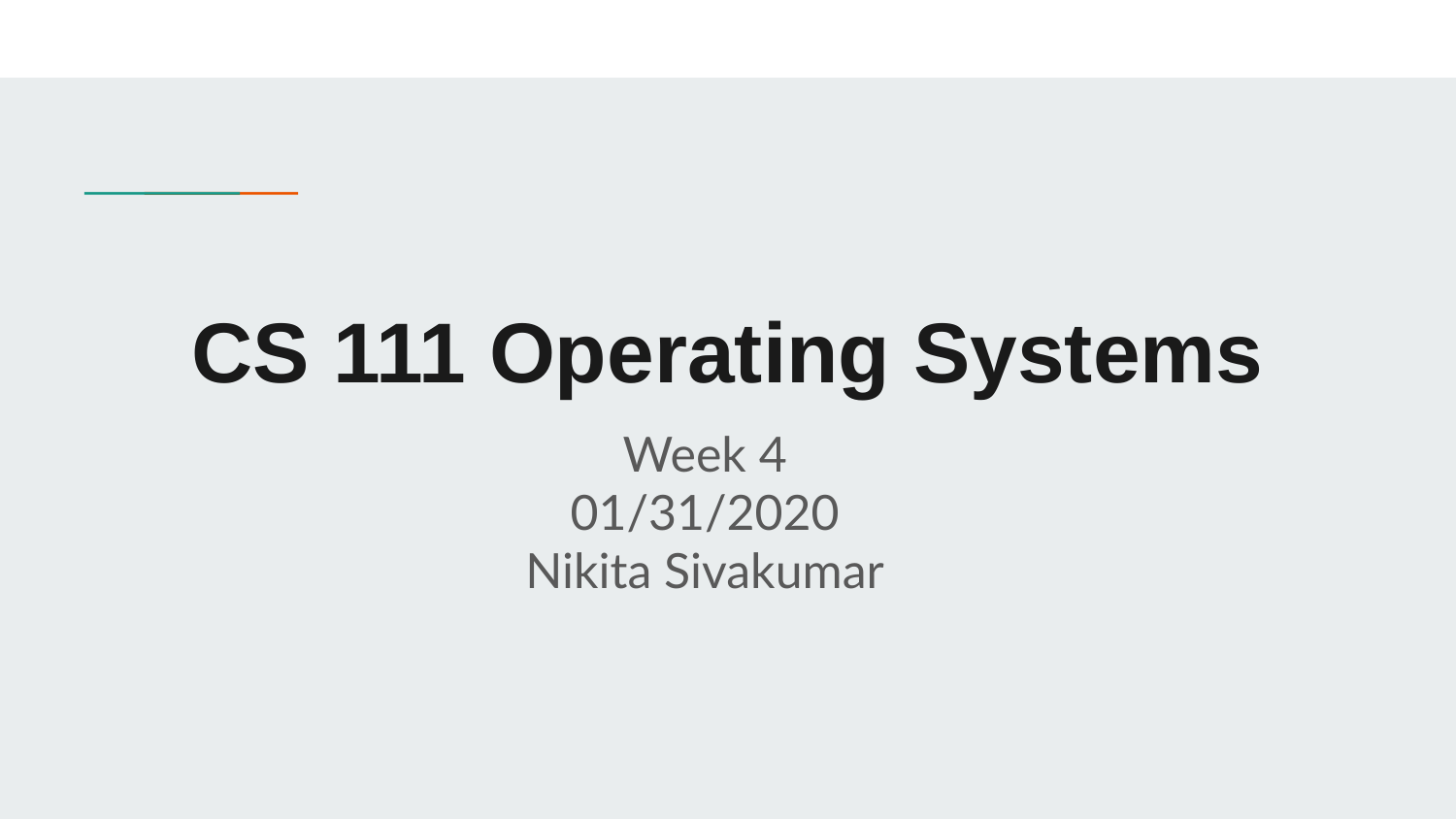

# CS 111 Operating Systems
Week 4
01/31/2020
Nikita Sivakumar